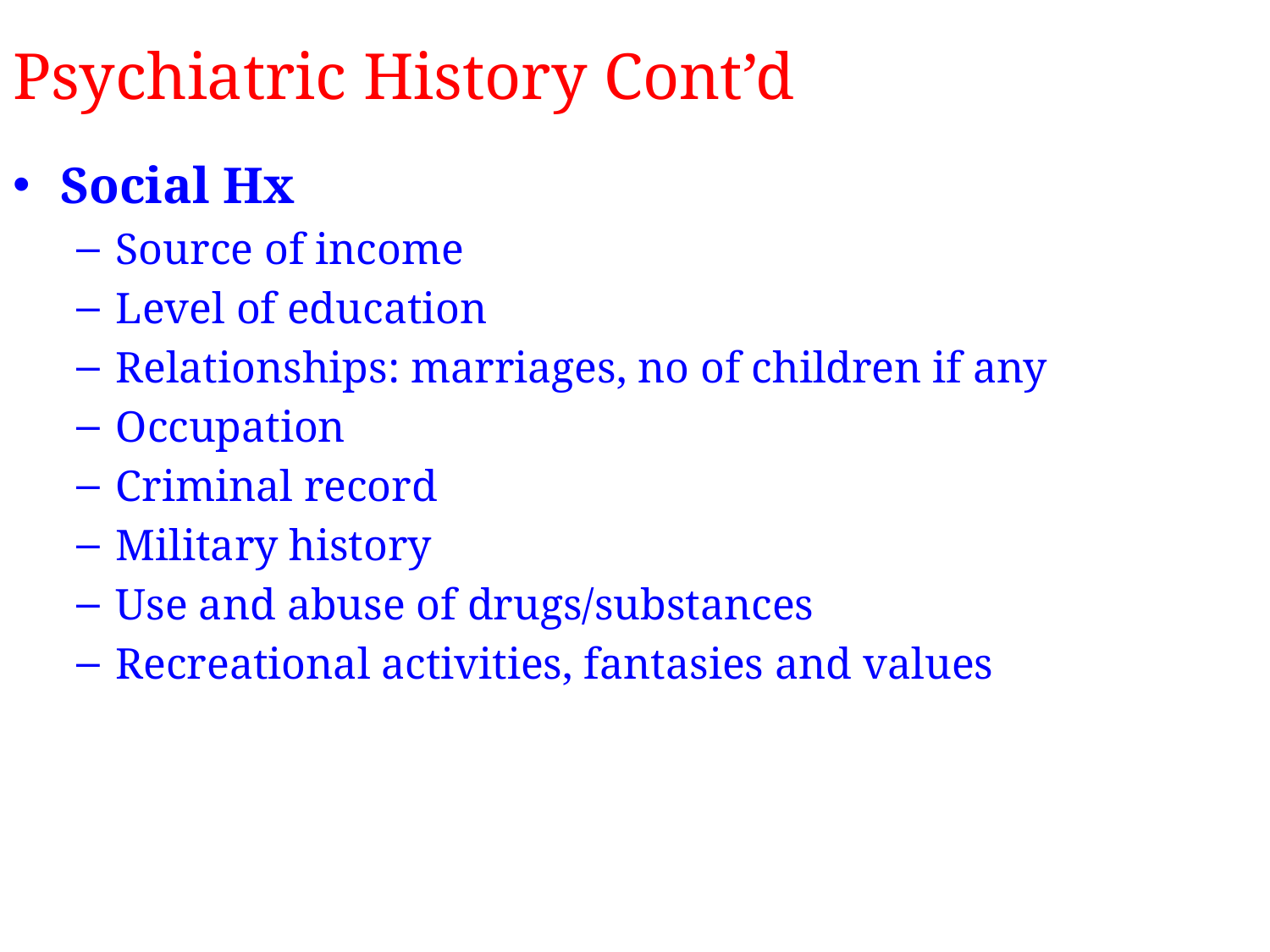

# Psychiatric History Cont’d
Social Hx
Source of income
Level of education
Relationships: marriages, no of children if any
Occupation
Criminal record
Military history
Use and abuse of drugs/substances
Recreational activities, fantasies and values